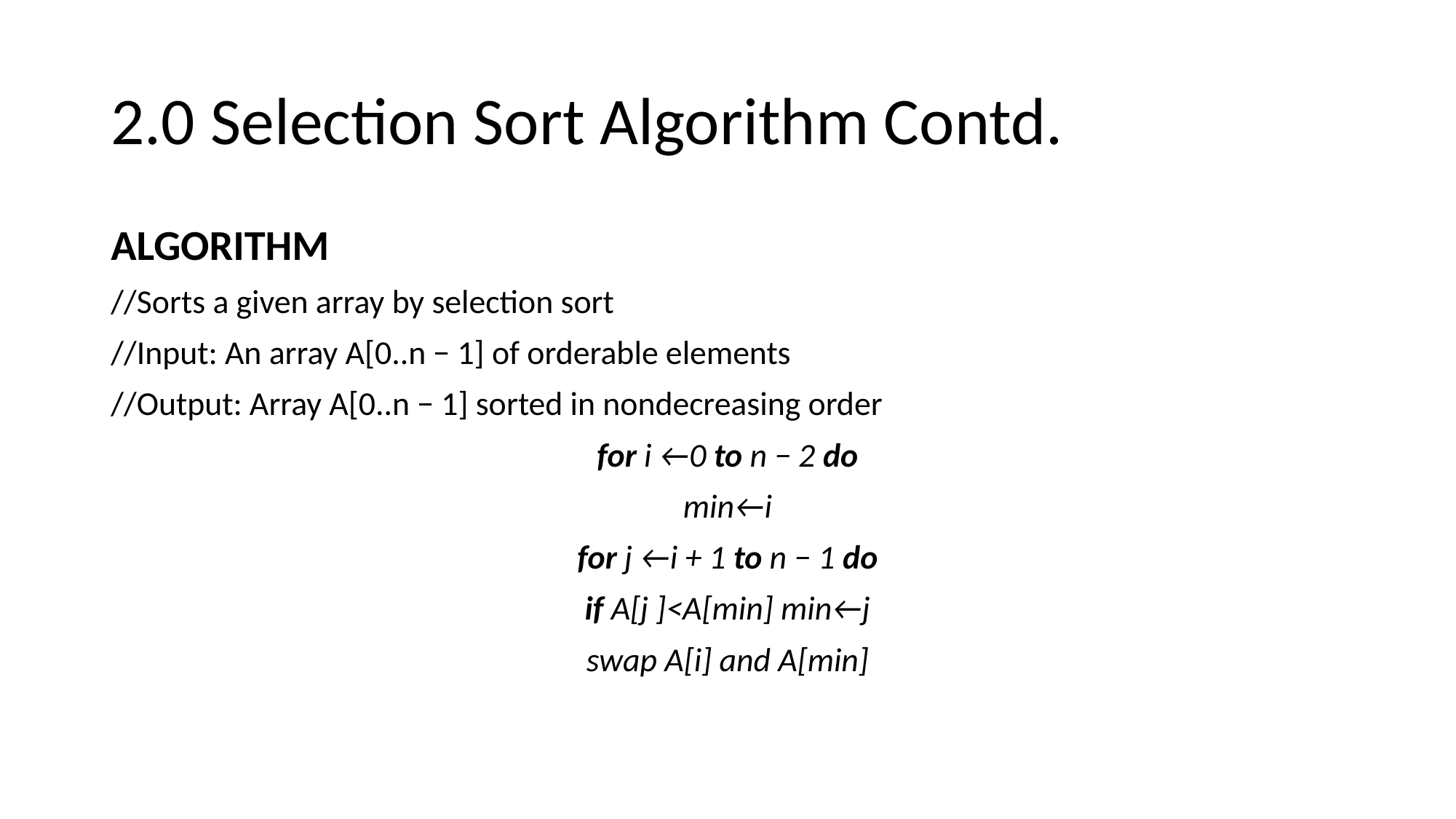

# 2.0 Selection Sort Algorithm Contd.
ALGORITHM
//Sorts a given array by selection sort
//Input: An array A[0..n − 1] of orderable elements
//Output: Array A[0..n − 1] sorted in nondecreasing order
for i ←0 to n − 2 do
min←i
for j ←i + 1 to n − 1 do
if A[j ]<A[min] min←j
swap A[i] and A[min]